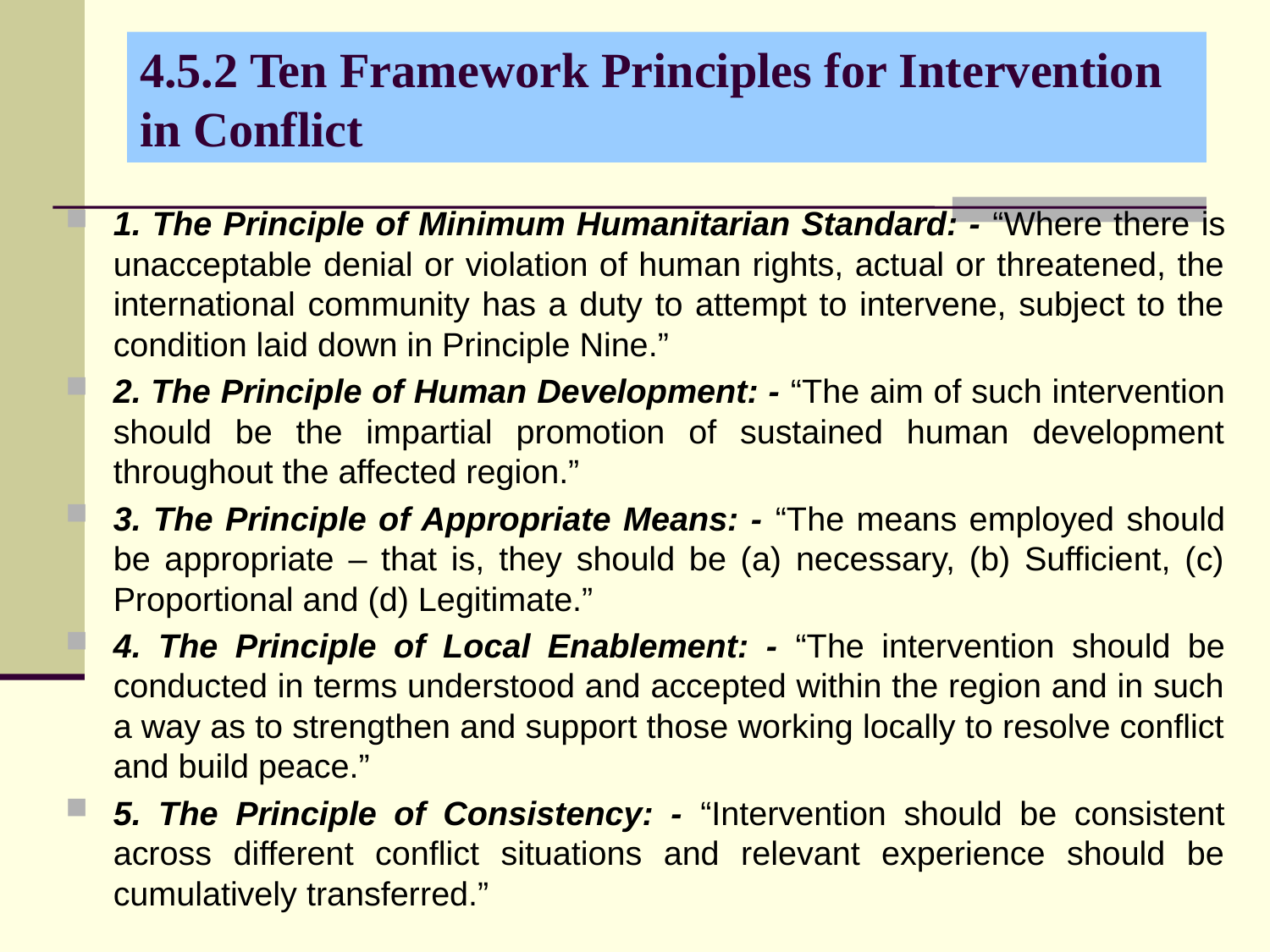

# 4.5.2 Ten Framework Principles for Intervention in Conflict
1. The Principle of Minimum Humanitarian Standard: - “Where there is unacceptable denial or violation of human rights, actual or threatened, the international community has a duty to attempt to intervene, subject to the condition laid down in Principle Nine.”
2. The Principle of Human Development: - “The aim of such intervention should be the impartial promotion of sustained human development throughout the affected region.”
3. The Principle of Appropriate Means: - “The means employed should be appropriate – that is, they should be (a) necessary, (b) Sufficient, (c) Proportional and (d) Legitimate.”
4. The Principle of Local Enablement: - “The intervention should be conducted in terms understood and accepted within the region and in such a way as to strengthen and support those working locally to resolve conflict and build peace.”
5. The Principle of Consistency: - “Intervention should be consistent across different conflict situations and relevant experience should be cumulatively transferred.”